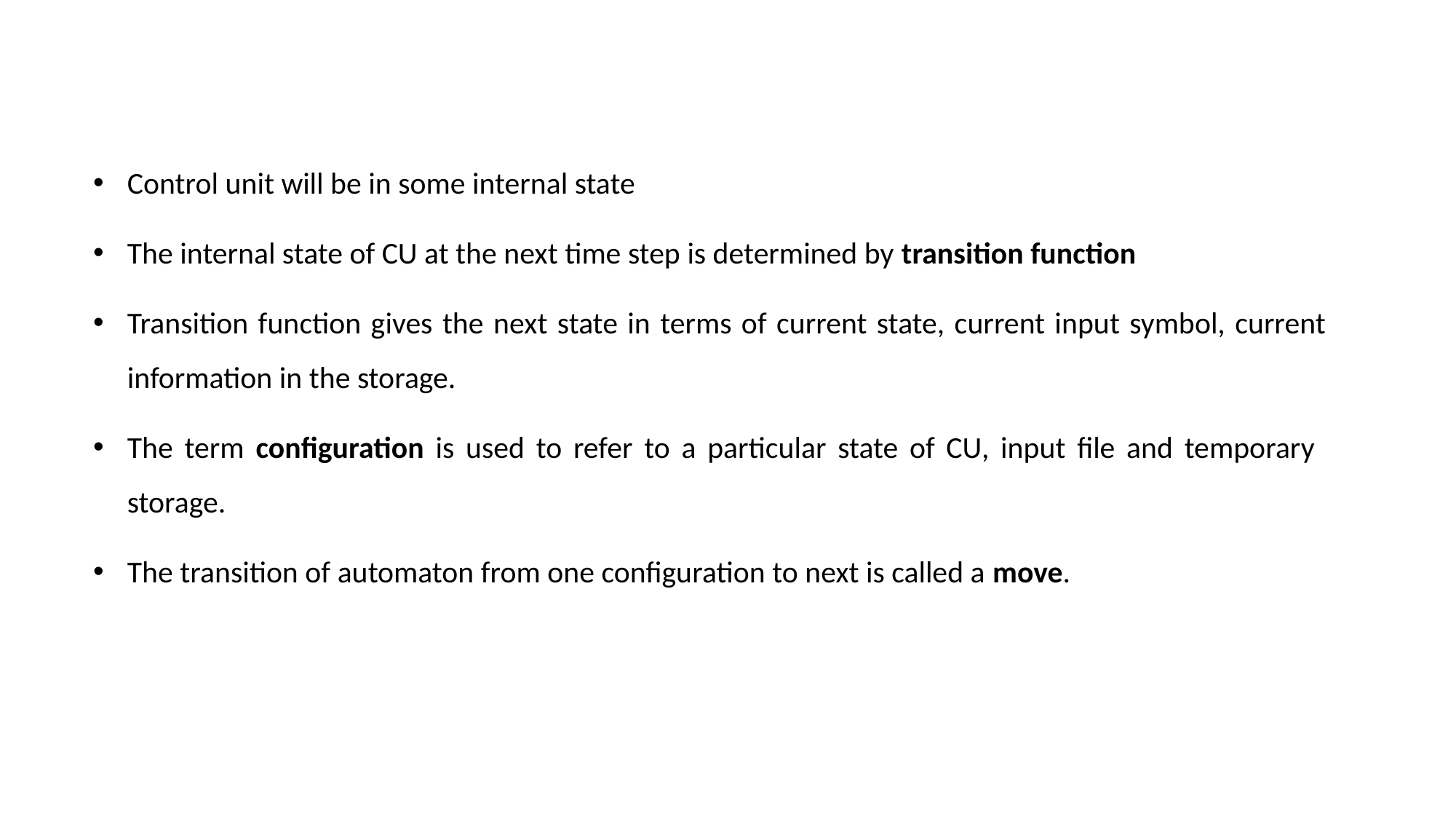

Control unit will be in some internal state
The internal state of CU at the next time step is determined by transition function
Transition function gives the next state in terms of current state, current input symbol, current information in the storage.
The term configuration is used to refer to a particular state of CU, input file and temporary  storage.
The transition of automaton from one configuration to next is called a move.